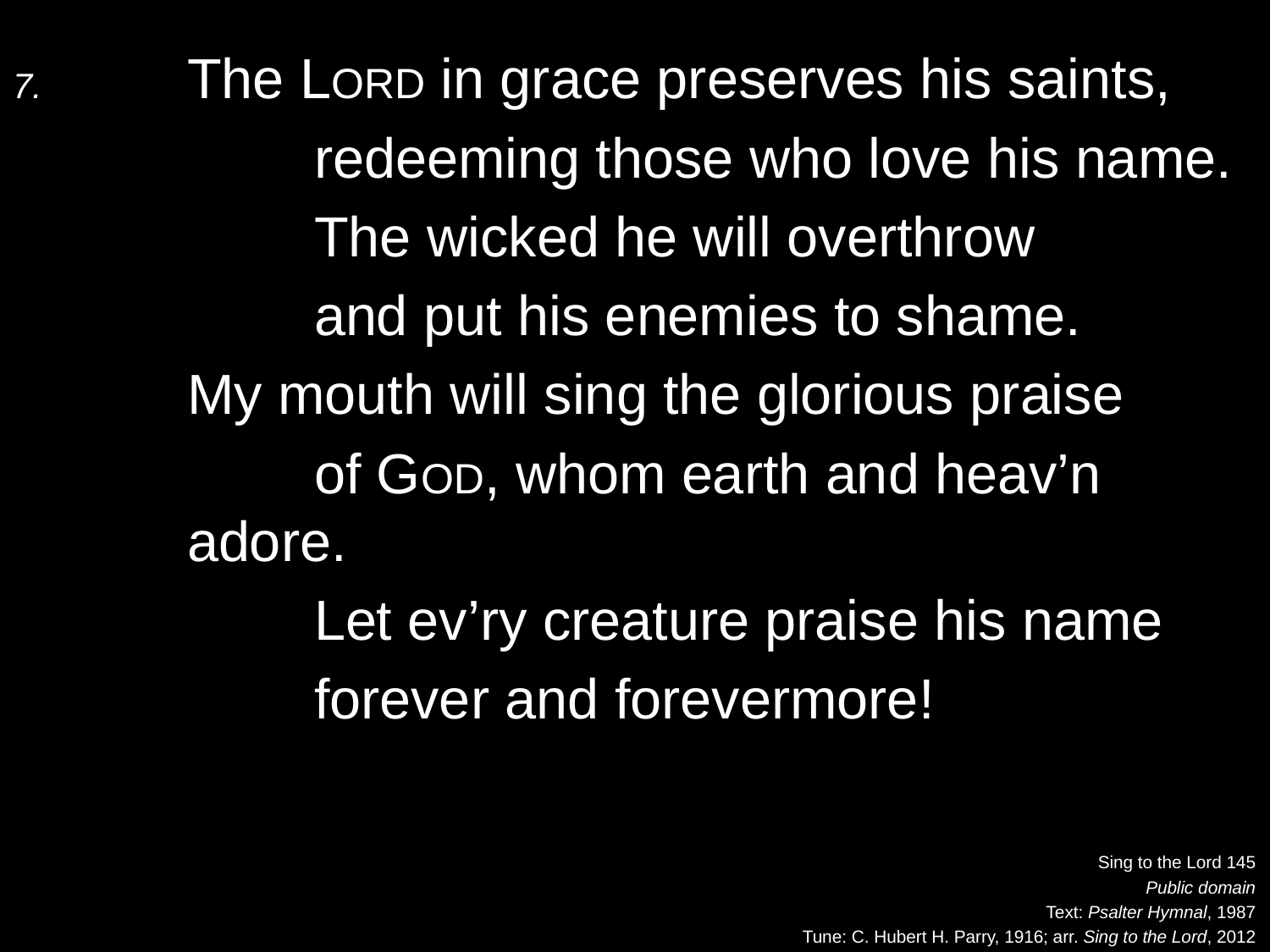

7.	The Lord in grace preserves his saints,
		redeeming those who love his name.
		The wicked he will overthrow
		and put his enemies to shame.
	My mouth will sing the glorious praise
		of God, whom earth and heav’n adore.
		Let ev’ry creature praise his name
		forever and forevermore!
Sing to the Lord 145
Public domain
Text: Psalter Hymnal, 1987
Tune: C. Hubert H. Parry, 1916; arr. Sing to the Lord, 2012